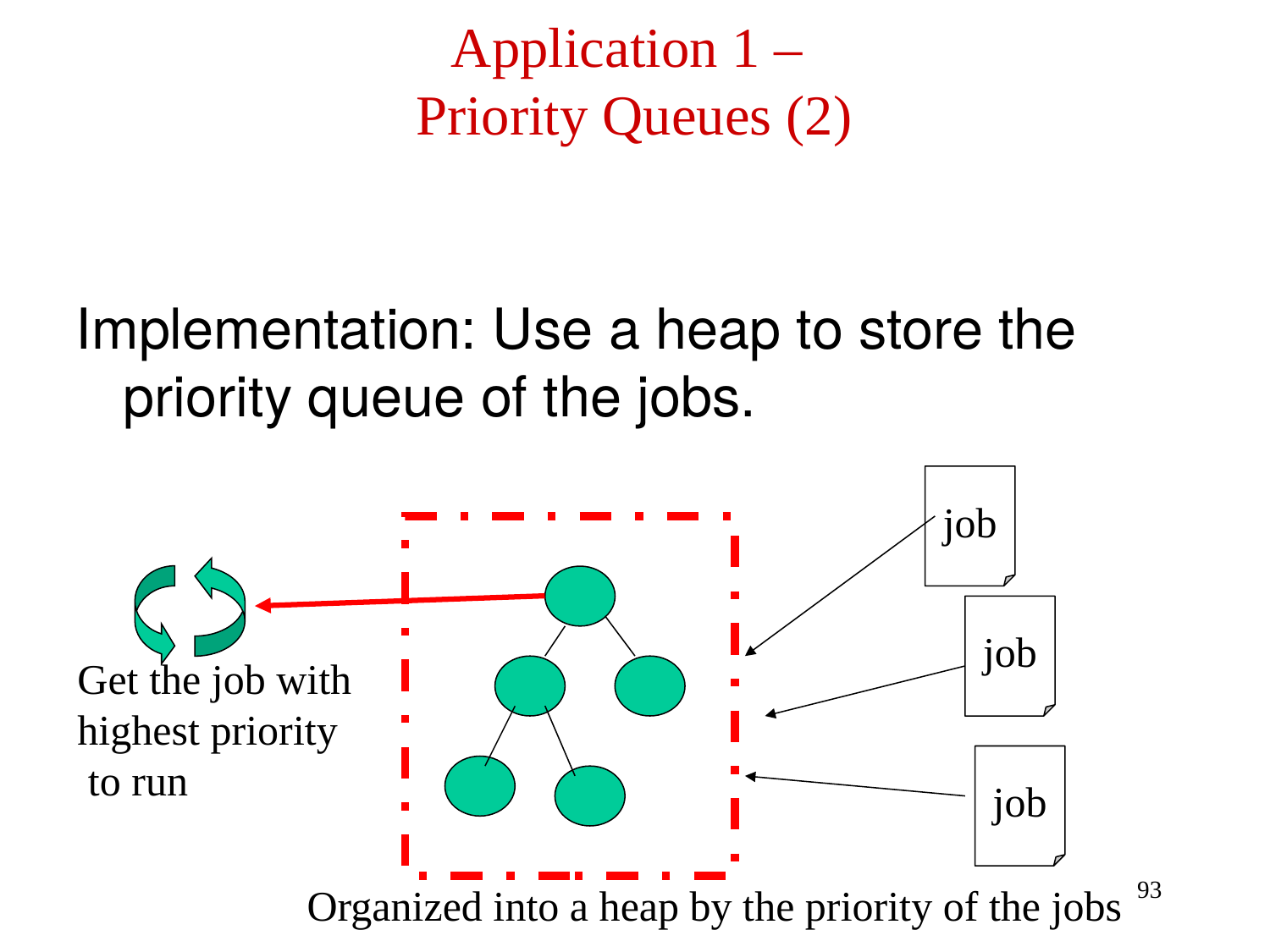

# Application 1 – Priority Queues (2)

Implementation: Use a heap to store the priority queue of the jobs.

job

Get the job with
highest priority
 to run

job

job

93
Organized into a heap by the priority of the jobs